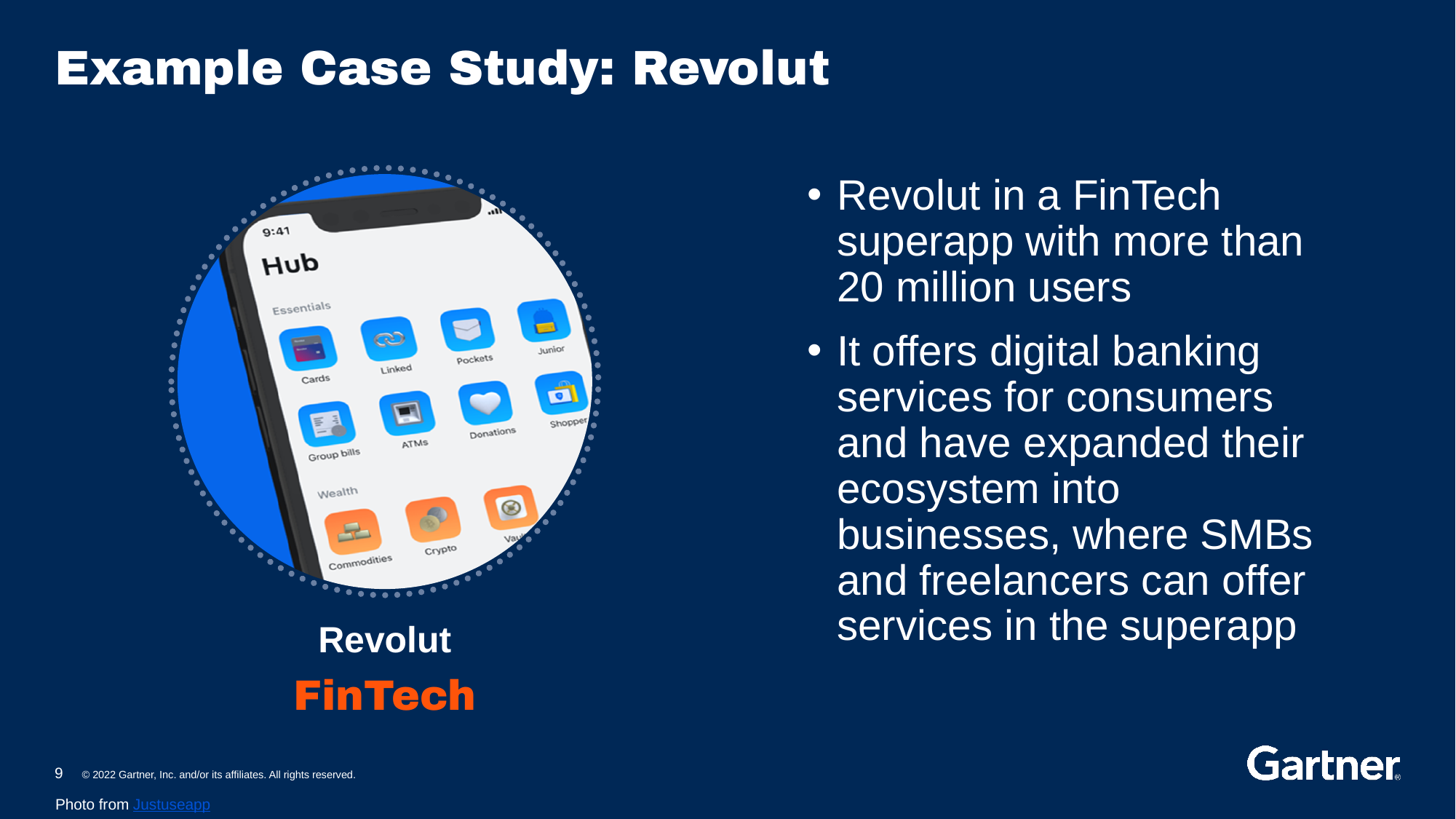

# Example Case Study: Revolut

Revolut in a FinTech superapp with more than 20 million users
It offers digital banking services for consumers and have expanded their ecosystem into businesses, where SMBs and freelancers can offer services in the superapp

Revolut
FinTech
Photo from Justuseapp